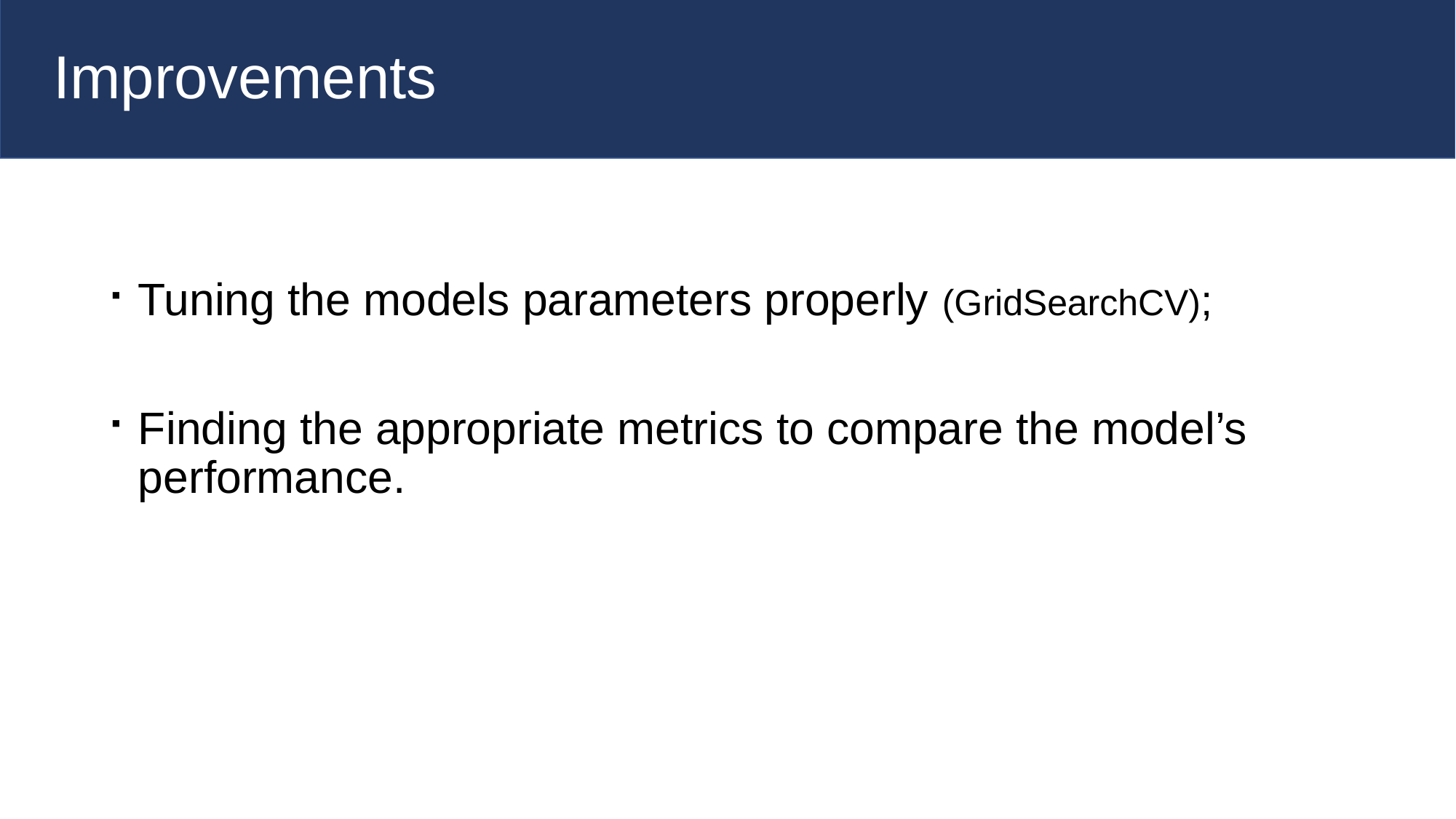

Improvements

Tuning the models parameters properly (GridSearchCV);

Finding the appropriate metrics to compare the model’s performance.